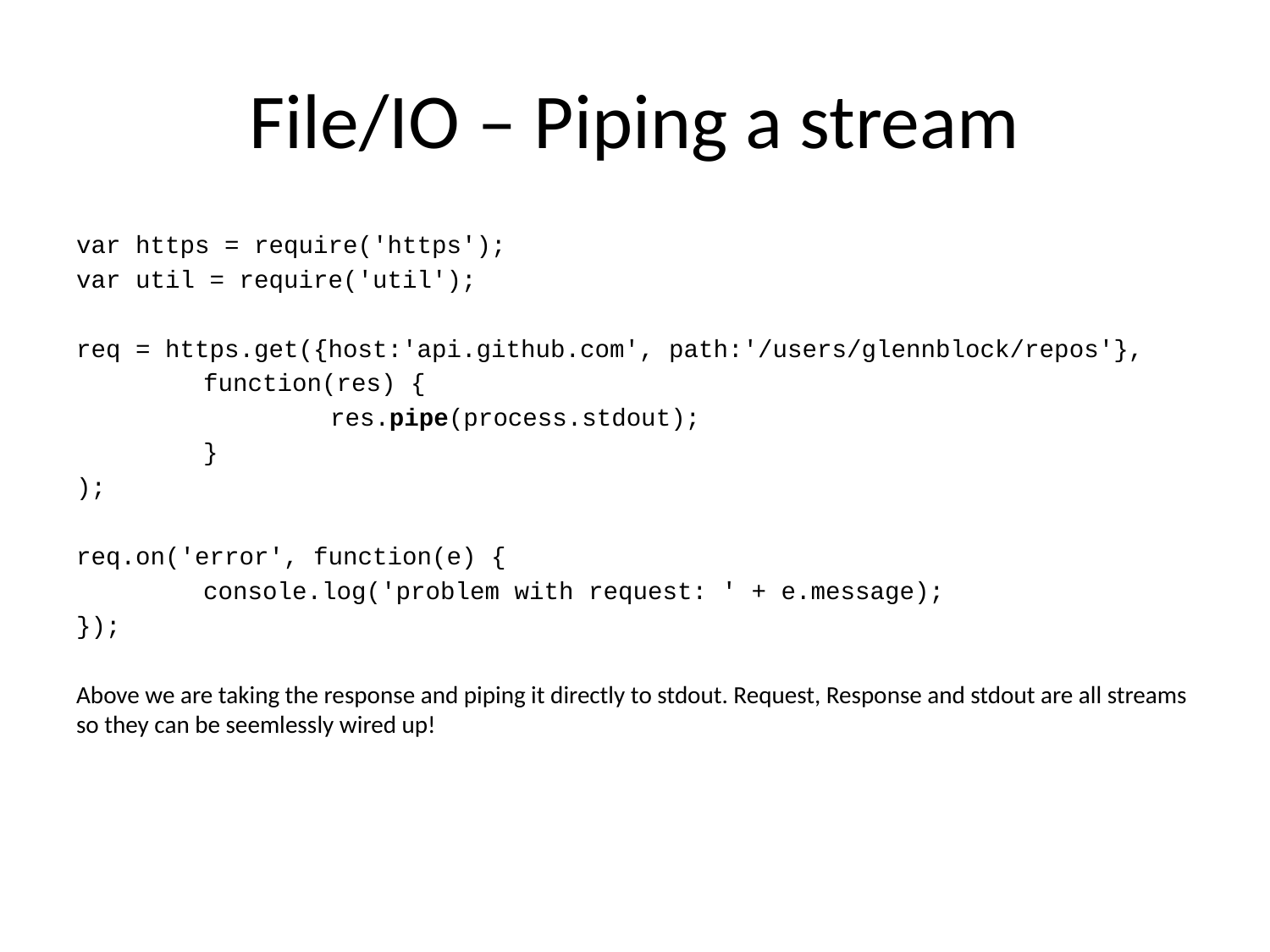

# File/IO – Piping a stream
var https = require('https');
var util = require('util');

req = https.get({host:'api.github.com', path:'/users/glennblock/repos'},
	function(res) {
		res.pipe(process.stdout);
	}
);

req.on('error', function(e) {
	console.log('problem with request: ' + e.message);
});

Above we are taking the response and piping it directly to stdout. Request, Response and stdout are all streams so they can be seemlessly wired up!